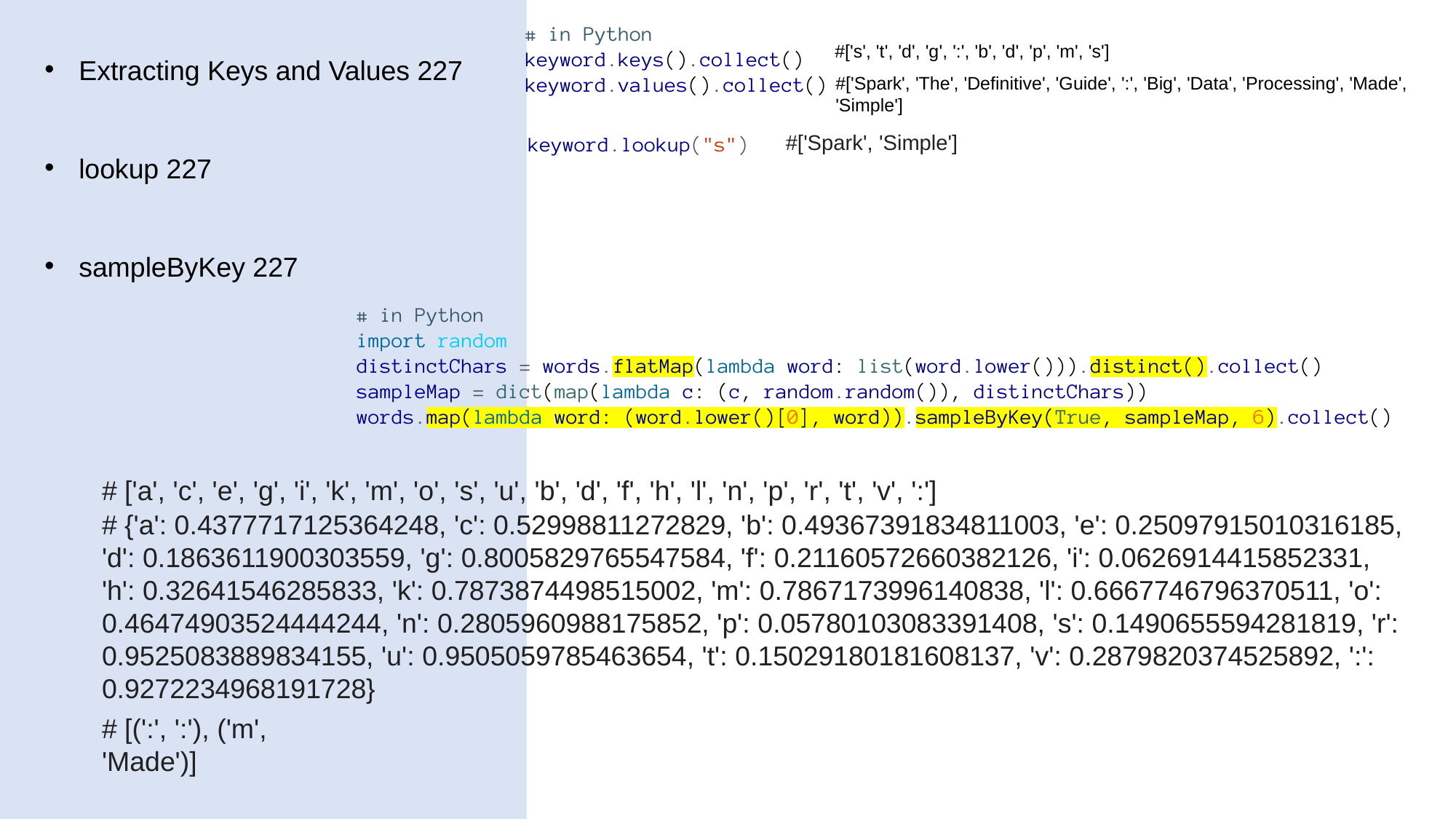

Extracting Keys and Values 227
lookup 227
sampleByKey 227
# in Python
keyword.keys().collect()
keyword.values().collect()
#['s', 't', 'd', 'g', ':', 'b', 'd', 'p', 'm', 's']
#['Spark', 'The', 'Definitive', 'Guide', ':', 'Big', 'Data', 'Processing', 'Made', 'Simple']
#['Spark', 'Simple']
keyword.lookup("s")
# in Python
import random
distinctChars = words.flatMap(lambda word: list(word.lower())).distinct().collect()
sampleMap = dict(map(lambda c: (c, random.random()), distinctChars))
words.map(lambda word: (word.lower()[0], word)).sampleByKey(True, sampleMap, 6).collect()
# ['a', 'c', 'e', 'g', 'i', 'k', 'm', 'o', 's', 'u', 'b', 'd', 'f', 'h', 'l', 'n', 'p', 'r', 't', 'v', ':']
# {'a': 0.4377717125364248, 'c': 0.52998811272829, 'b': 0.49367391834811003, 'e': 0.25097915010316185, 'd': 0.1863611900303559, 'g': 0.8005829765547584, 'f': 0.21160572660382126, 'i': 0.0626914415852331, 'h': 0.32641546285833, 'k': 0.7873874498515002, 'm': 0.7867173996140838, 'l': 0.6667746796370511, 'o': 0.46474903524444244, 'n': 0.2805960988175852, 'p': 0.05780103083391408, 's': 0.1490655594281819, 'r': 0.9525083889834155, 'u': 0.9505059785463654, 't': 0.15029180181608137, 'v': 0.2879820374525892, ':': 0.9272234968191728}
# [(':', ':'), ('m', 'Made')]